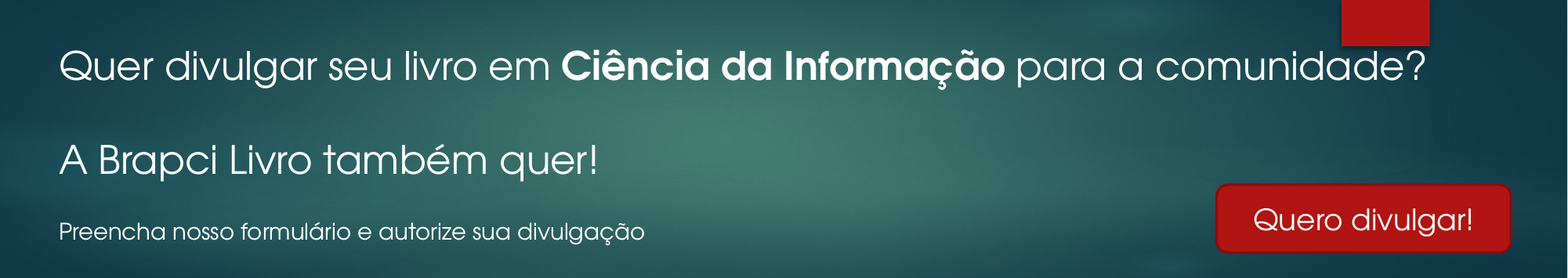

Quer divulgar seu livro em Ciência da Informação para a comunidade?

A Brapci Livro também quer!

Preencha nosso formulário e autorize sua divulgação
Quero divulgar!